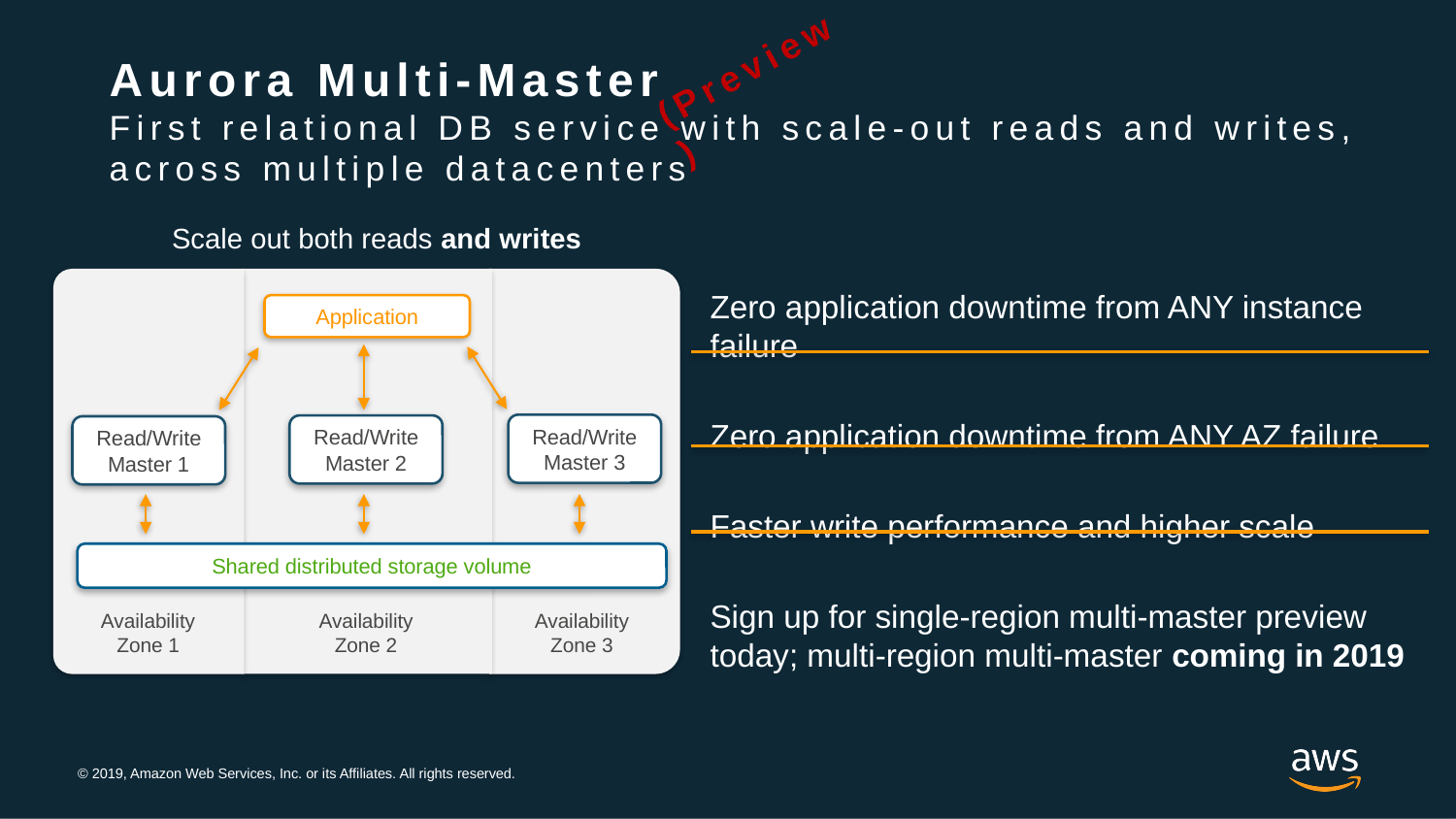

(Preview)
Aurora Multi-Master
First relational DB service with scale-out reads and writes,
across multiple datacenters
Scale out both reads and writes

Zero application downtime from ANY instance failure

Zero application downtime from ANY AZ failure

Faster write performance and higher scale

Sign up for single-region multi-master preview today; multi-region multi-master coming in 2019

Application

Read/Write Master 3
Read/Write Master 2
Read/Write Master 1
Shared distributed storage volume
Availability Zone 1
Availability Zone 2
Availability Zone 3